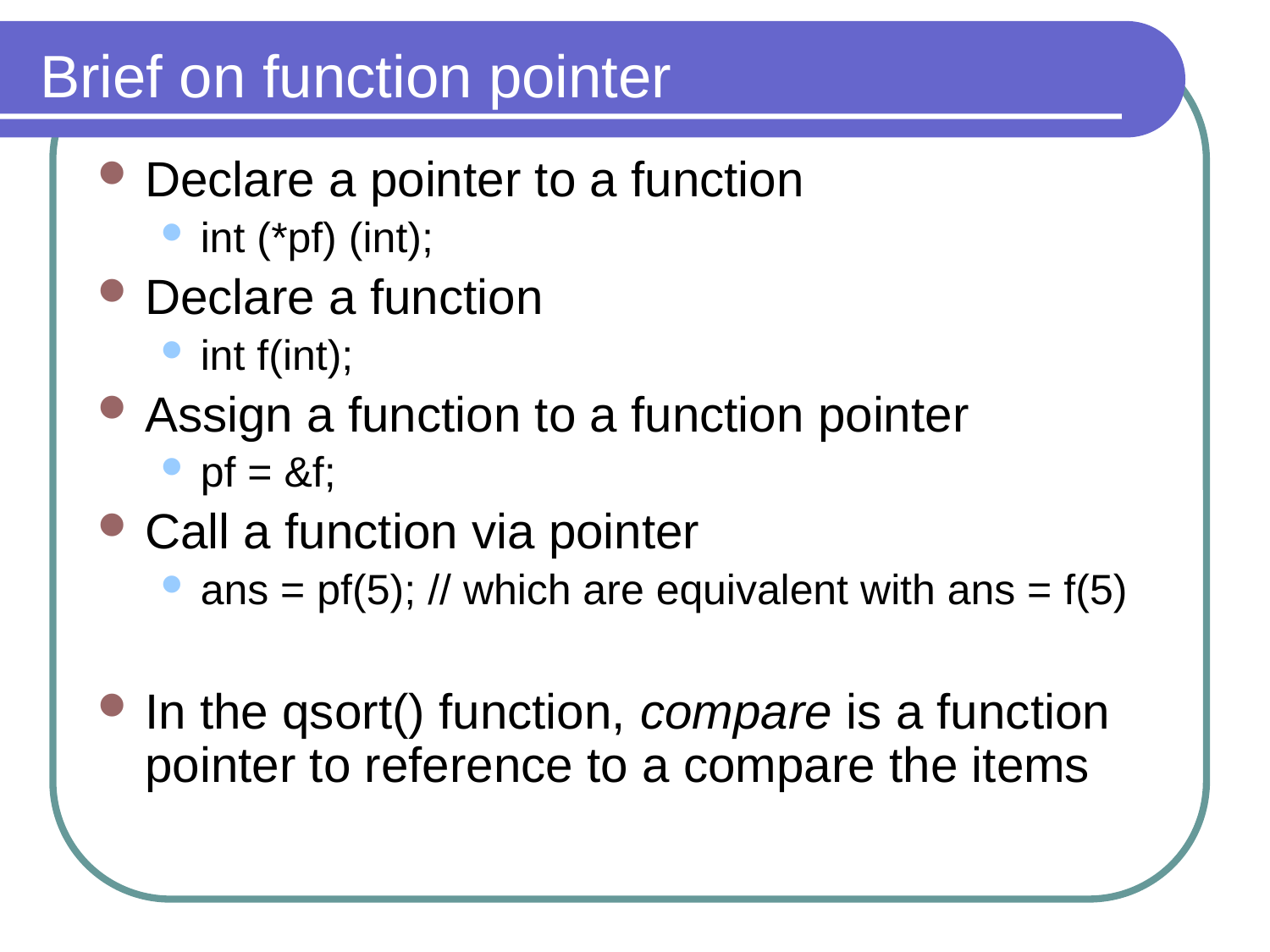

# Brief on function pointer
Declare a pointer to a function
int (*pf) (int);
Declare a function
int f(int);
Assign a function to a function pointer
pf = &f;
Call a function via pointer
ans = pf(5); // which are equivalent with ans = f(5)

In the qsort() function, compare is a function pointer to reference to a compare the items